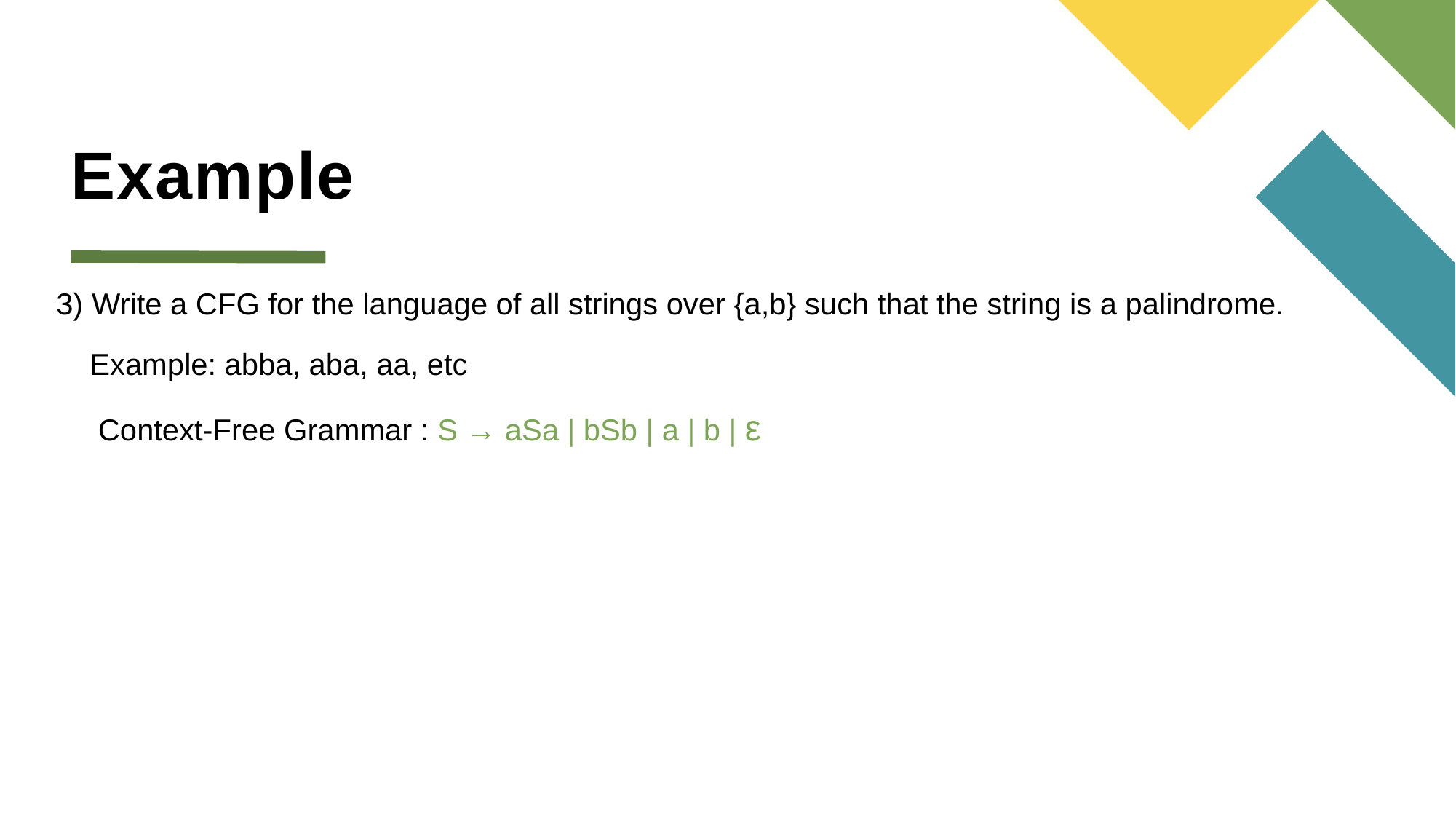

# Example
3) Write a CFG for the language of all strings over {a,b} such that the string is a palindrome.
    Example: abba, aba, aa, etc
     Context-Free Grammar : S → aSa | bSb | a | b | ε